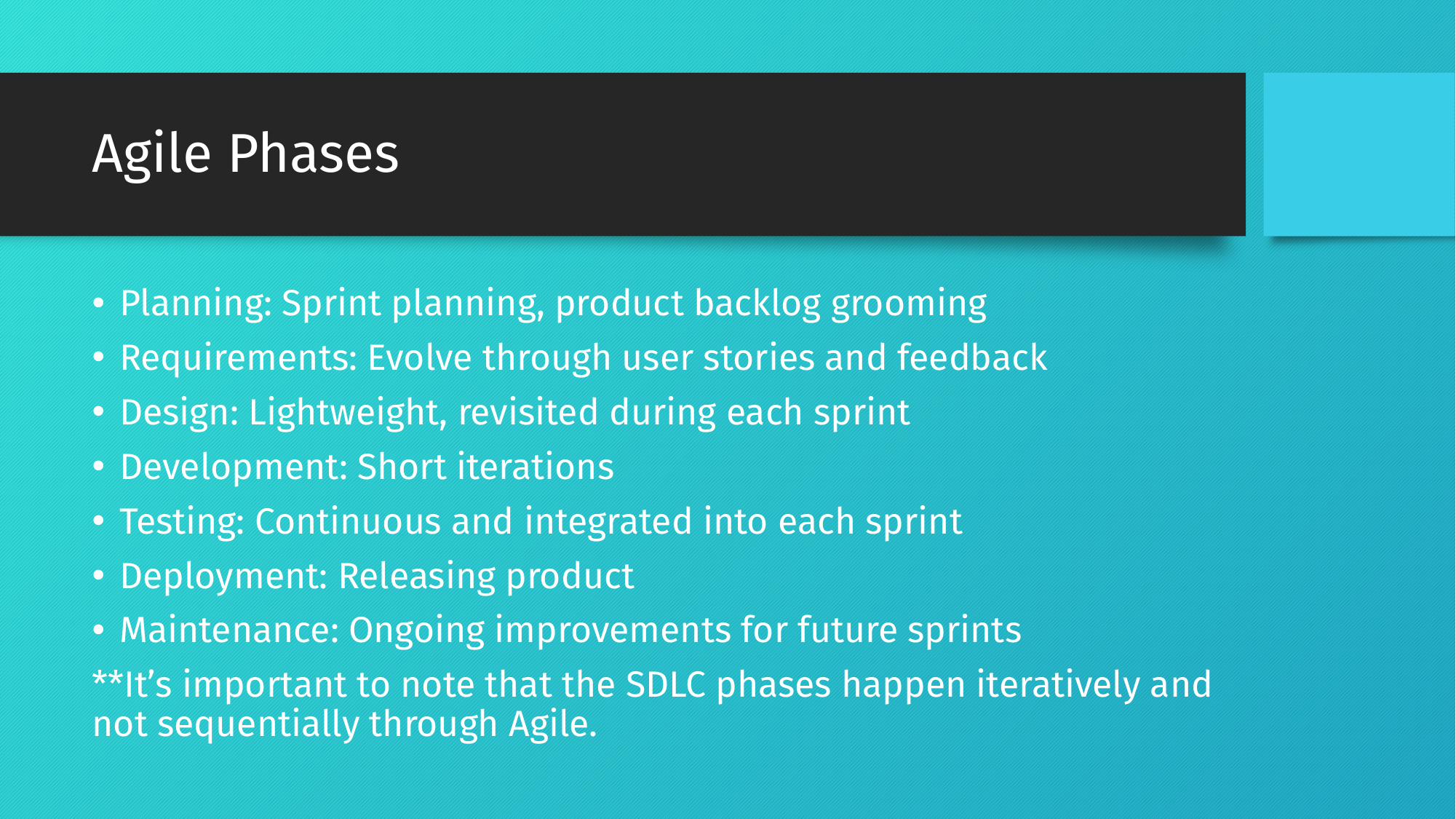

# Agile Phases
Planning: Sprint planning, product backlog grooming
Requirements: Evolve through user stories and feedback
Design: Lightweight, revisited during each sprint
Development: Short iterations
Testing: Continuous and integrated into each sprint
Deployment: Releasing product
Maintenance: Ongoing improvements for future sprints
**It’s important to note that the SDLC phases happen iteratively and not sequentially through Agile.